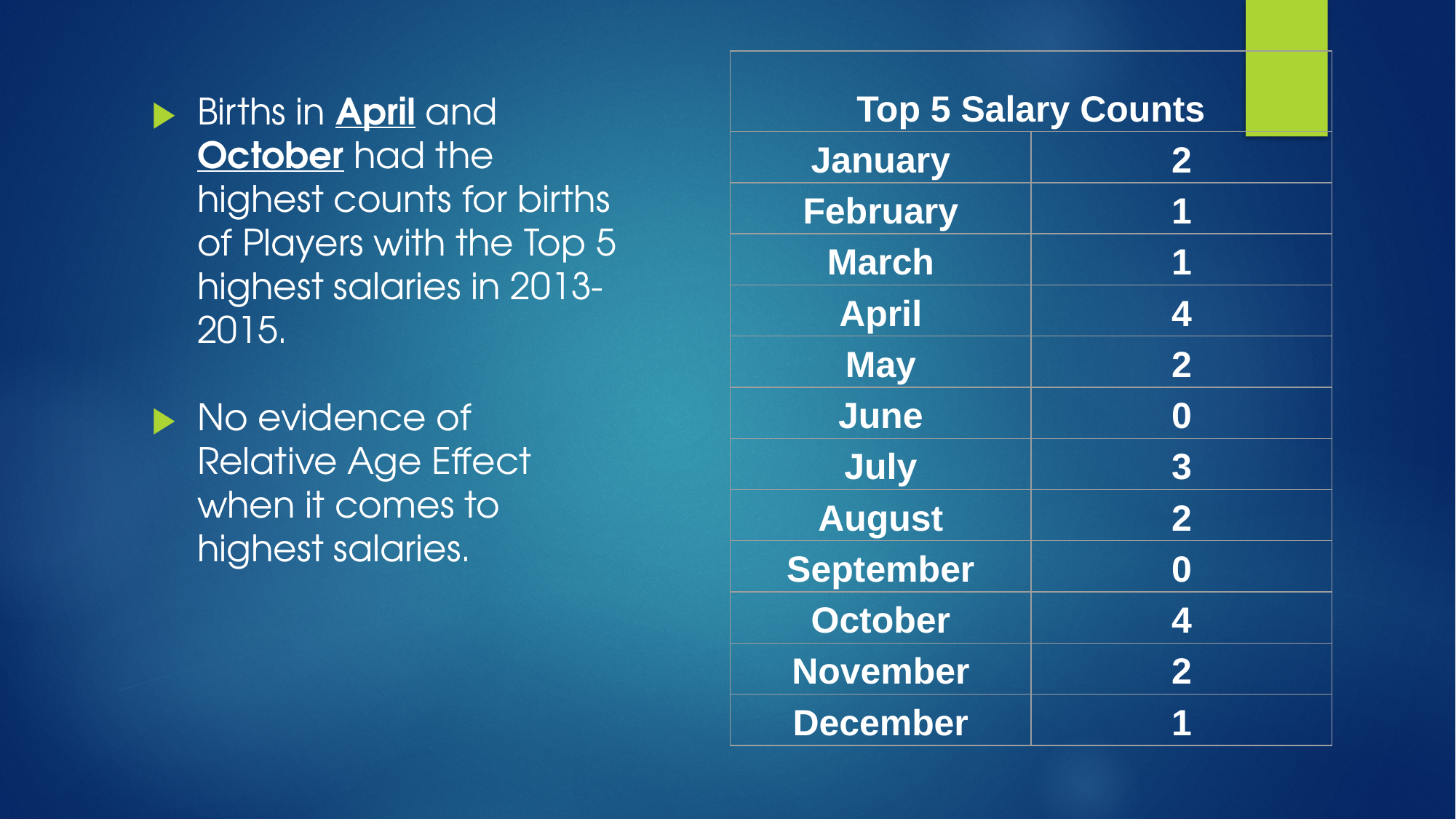

| Top 5 Salary Counts |  |
| --- | --- |
| January | 2 |
| February | 1 |
| March | 1 |
| April | 4 |
| May | 2 |
| June | 0 |
| July | 3 |
| August | 2 |
| September | 0 |
| October | 4 |
| November | 2 |
| December | 1 |
Births in April and October had the highest counts for births of Players with the Top 5 highest salaries in 2013-2015.
No evidence of Relative Age Effect when it comes to highest salaries.